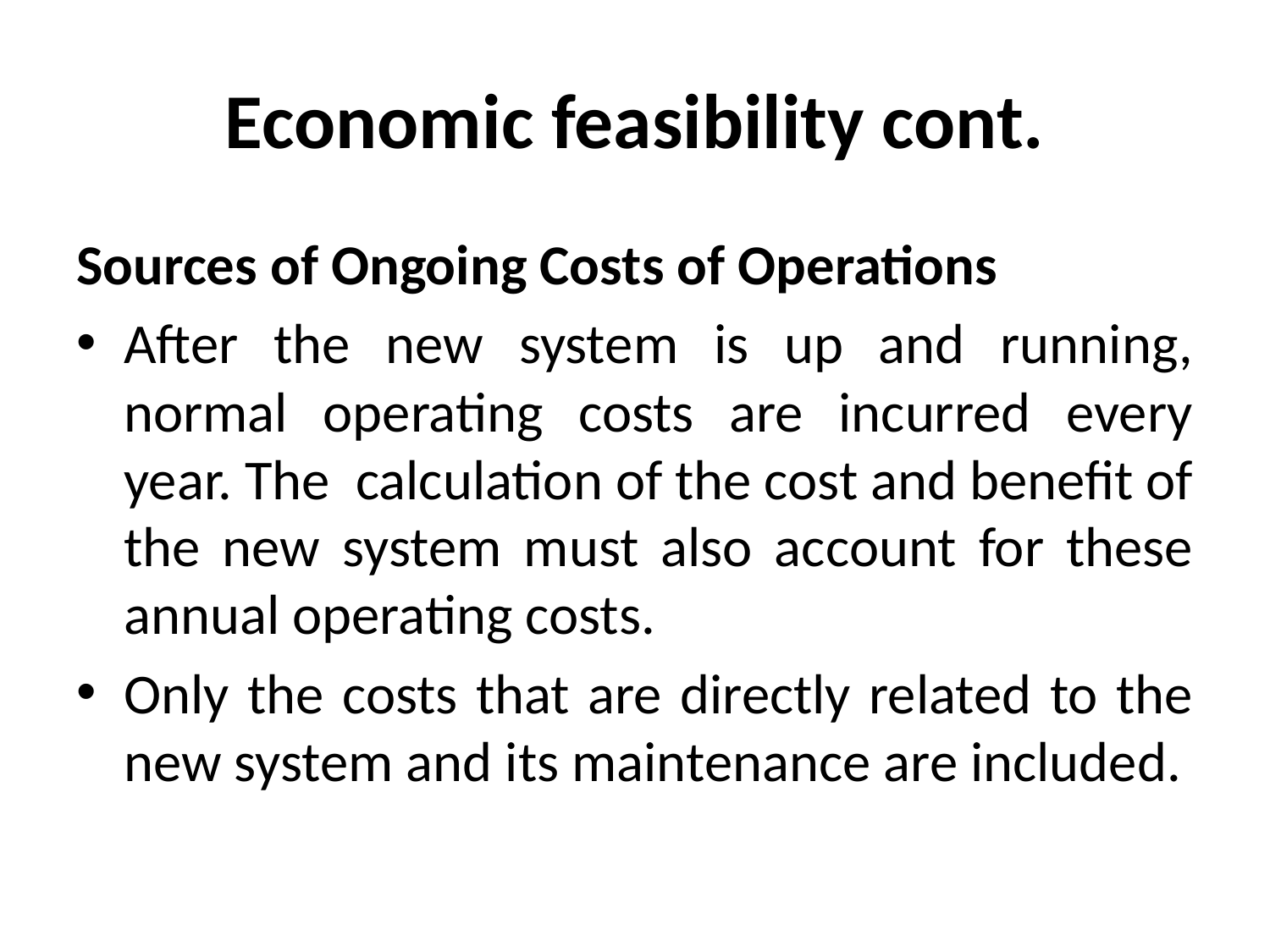

# Economic feasibility cont.
Sources of Ongoing Costs of Operations
After the new system is up and running, normal operating costs are incurred every year. The  calculation of the cost and benefit of the new system must also account for these annual operating costs.
Only the costs that are directly related to the new system and its maintenance are included.